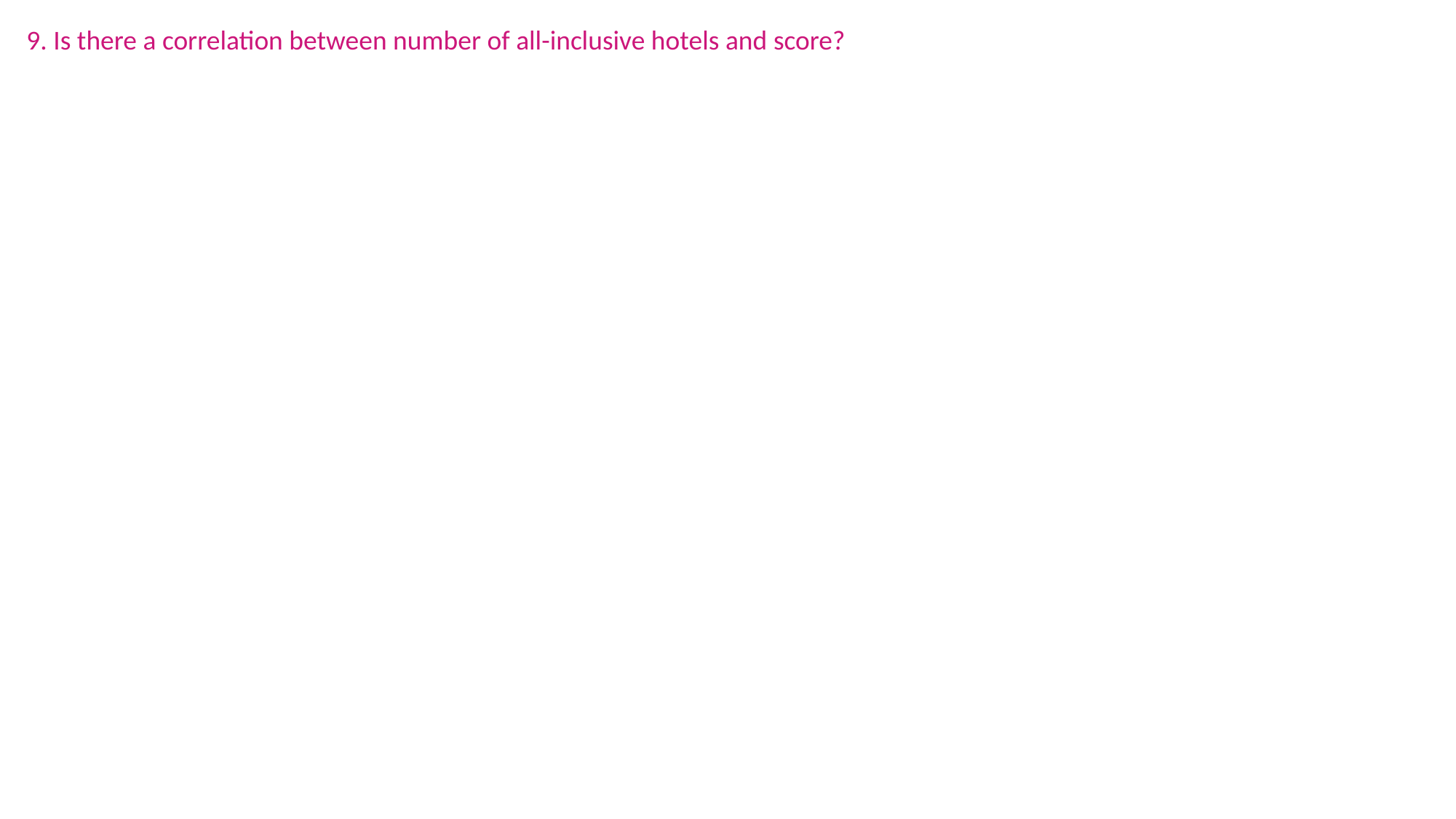

9. Is there a correlation between number of all-inclusive hotels and score?